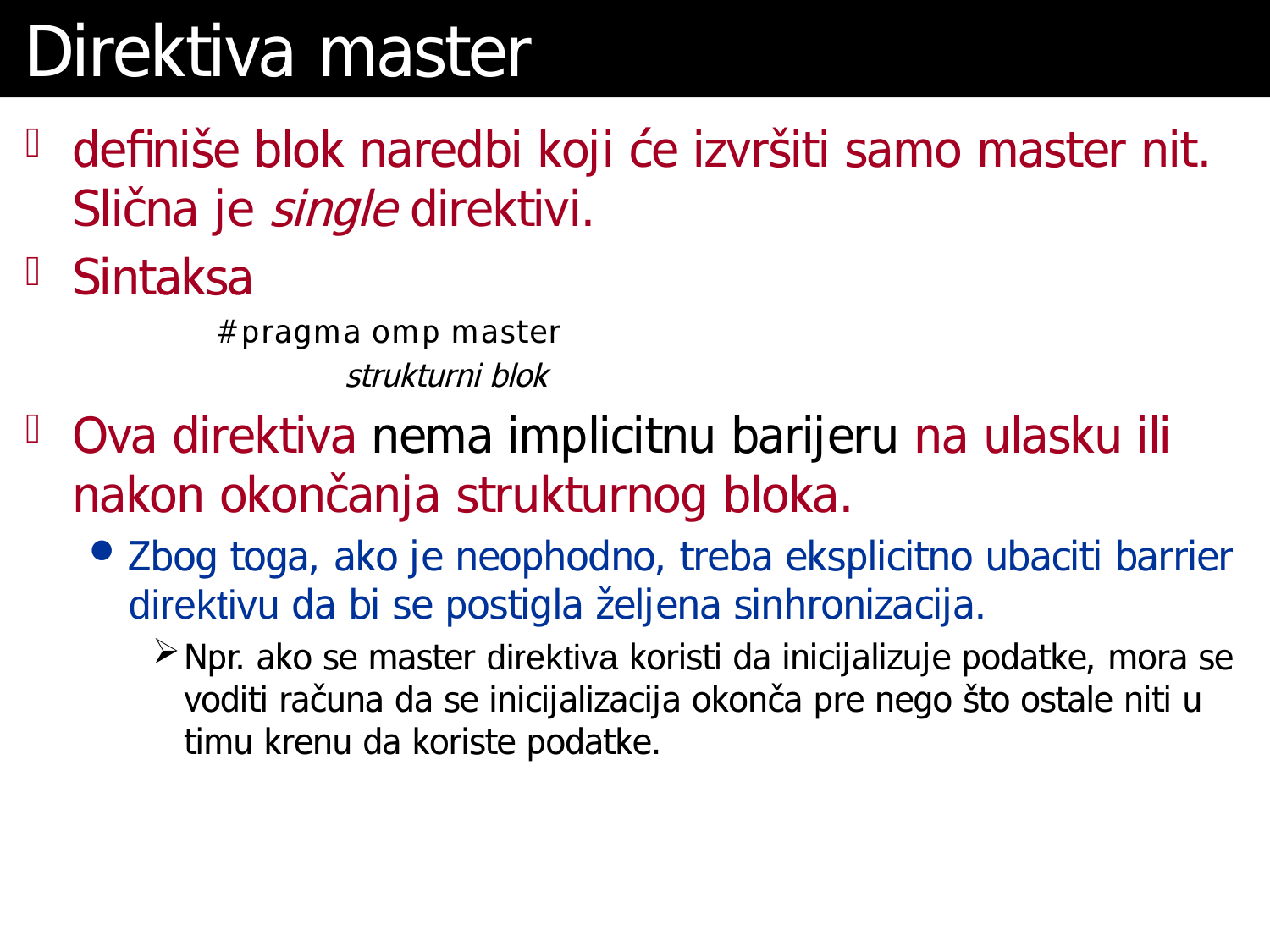

# Direktiva master
definiše blok naredbi koji će izvršiti samo master nit. Slična je single direktivi.
Sintaksa
#pragma omp master
             strukturni blok
Ova direktiva nema implicitnu barijeru na ulasku ili nakon okončanja strukturnog bloka.
Zbog toga, ako je neophodno, treba eksplicitno ubaciti barrier direktivu da bi se postigla željena sinhronizacija.
Npr. ako se master direktiva koristi da inicijalizuje podatke, mora se voditi računa da se inicijalizacija okonča pre nego što ostale niti u timu krenu da koriste podatke.